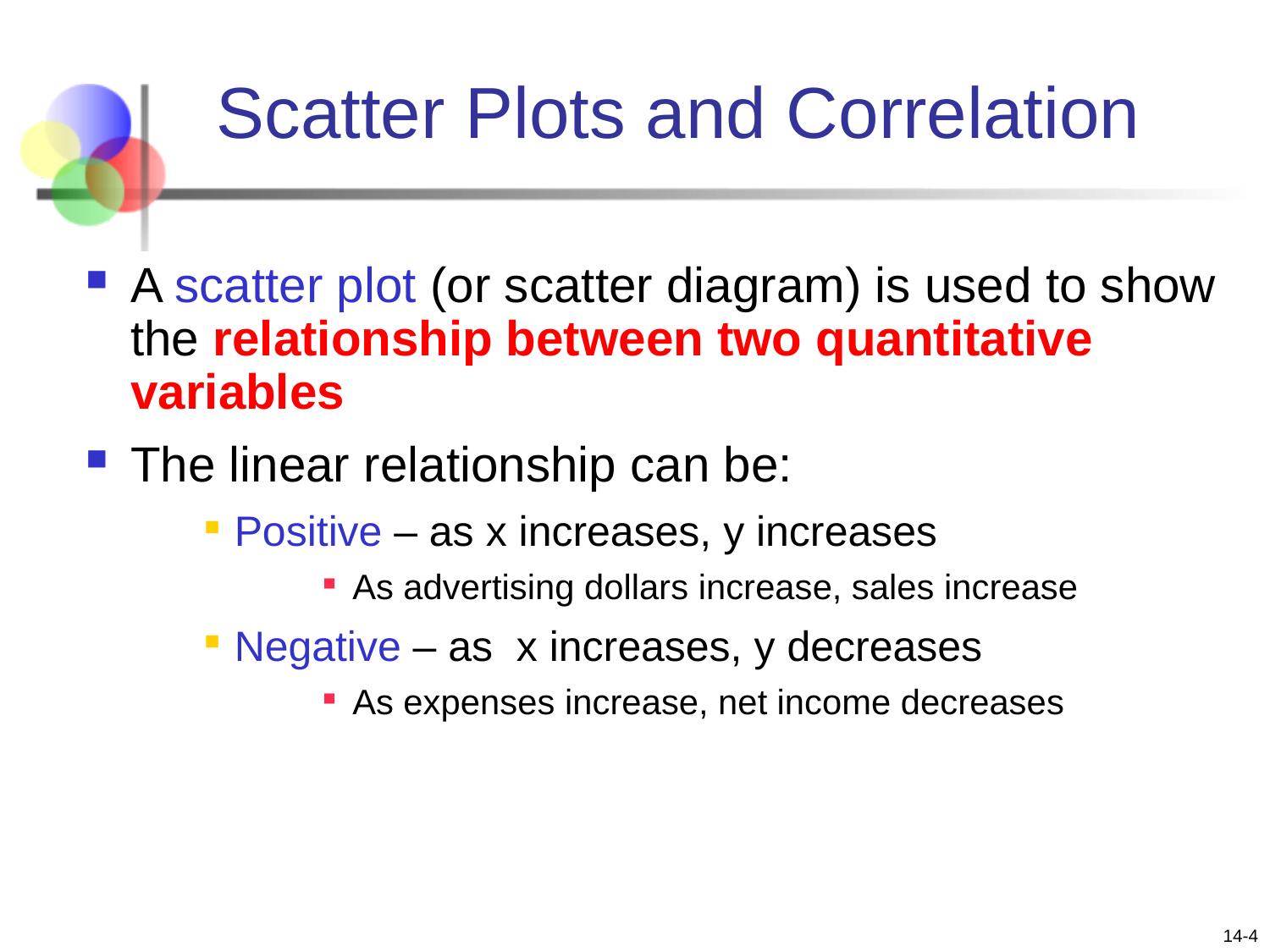

# Scatter Plots and Correlation
A scatter plot (or scatter diagram) is used to show the relationship between two quantitative variables
The linear relationship can be:
Positive – as x increases, y increases
As advertising dollars increase, sales increase
Negative – as  x increases, y decreases
As expenses increase, net income decreases

14-4